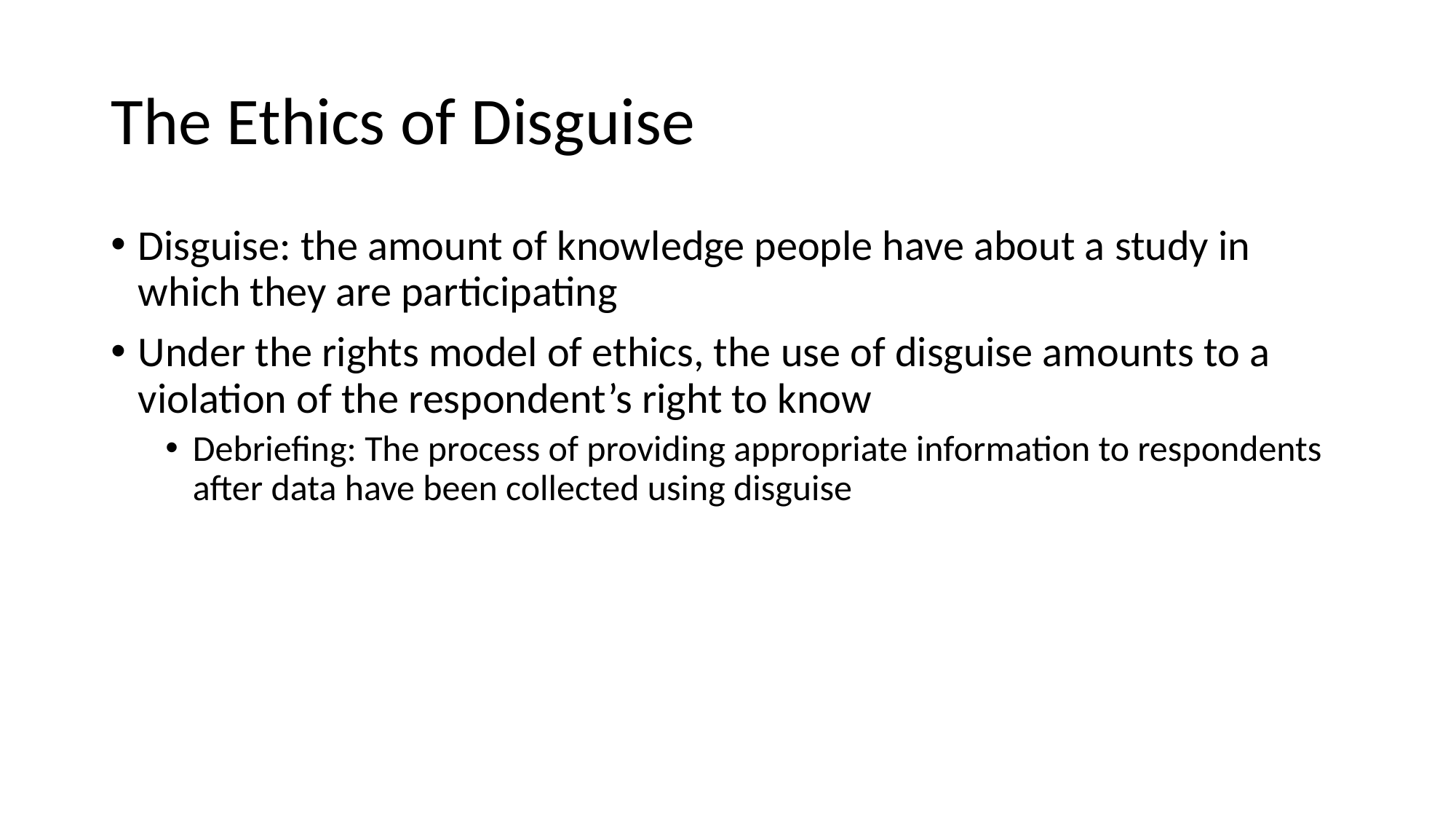

# The Ethics of Disguise
Disguise: the amount of knowledge people have about a study in which they are participating
Under the rights model of ethics, the use of disguise amounts to a violation of the respondent’s right to know
Debriefing: The process of providing appropriate information to respondents after data have been collected using disguise